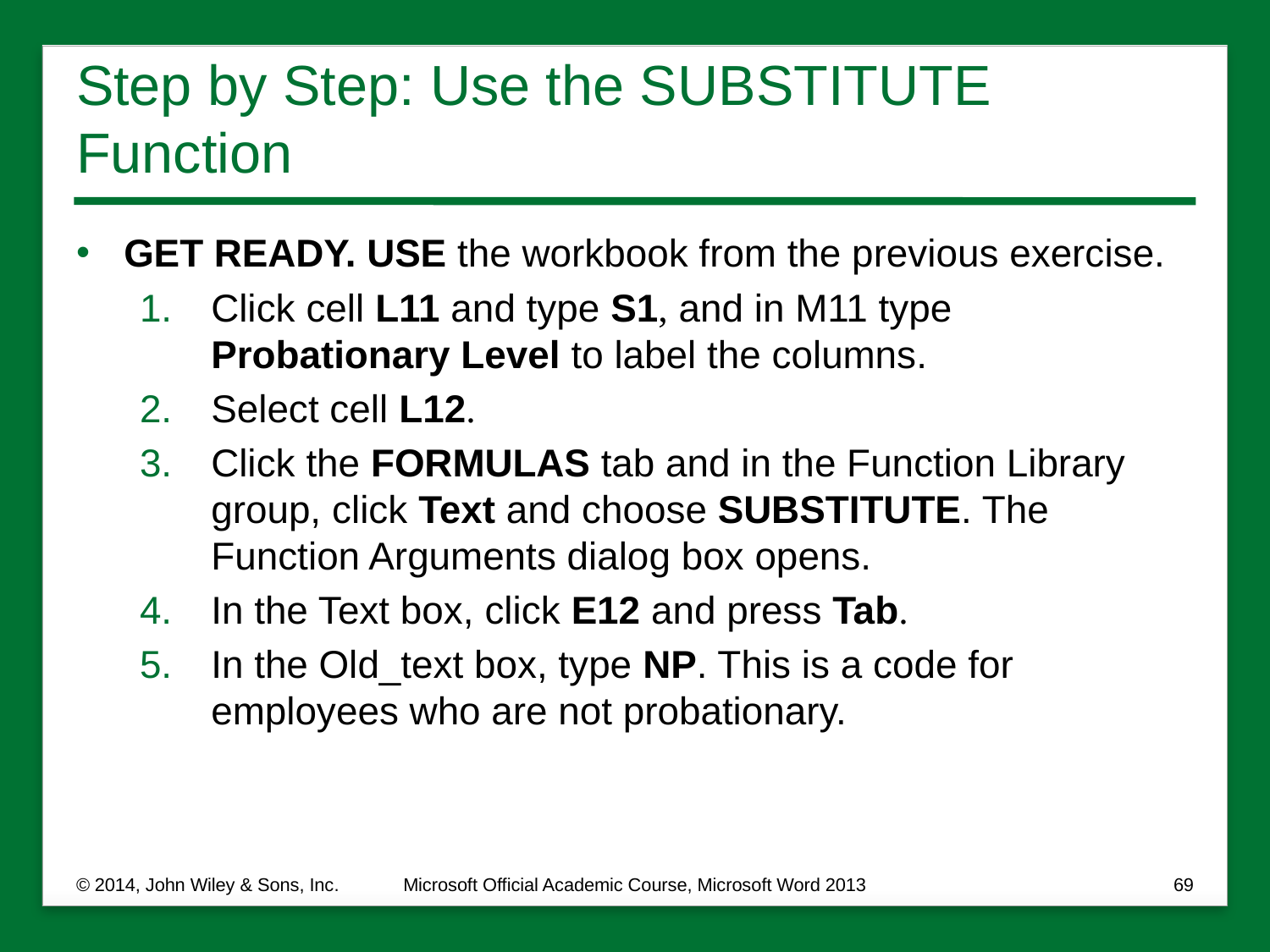

# Step by Step: Use the SUBSTITUTE Function
GET READY. USE the workbook from the previous exercise.
Click cell L11 and type S1, and in M11 type Probationary Level to label the columns.
Select cell L12.
Click the FORMULAS tab and in the Function Library group, click Text and choose SUBSTITUTE. The Function Arguments dialog box opens.
In the Text box, click E12 and press Tab.
In the Old_text box, type NP. This is a code for employees who are not probationary.
© 2014, John Wiley & Sons, Inc.
Microsoft Official Academic Course, Microsoft Word 2013
69